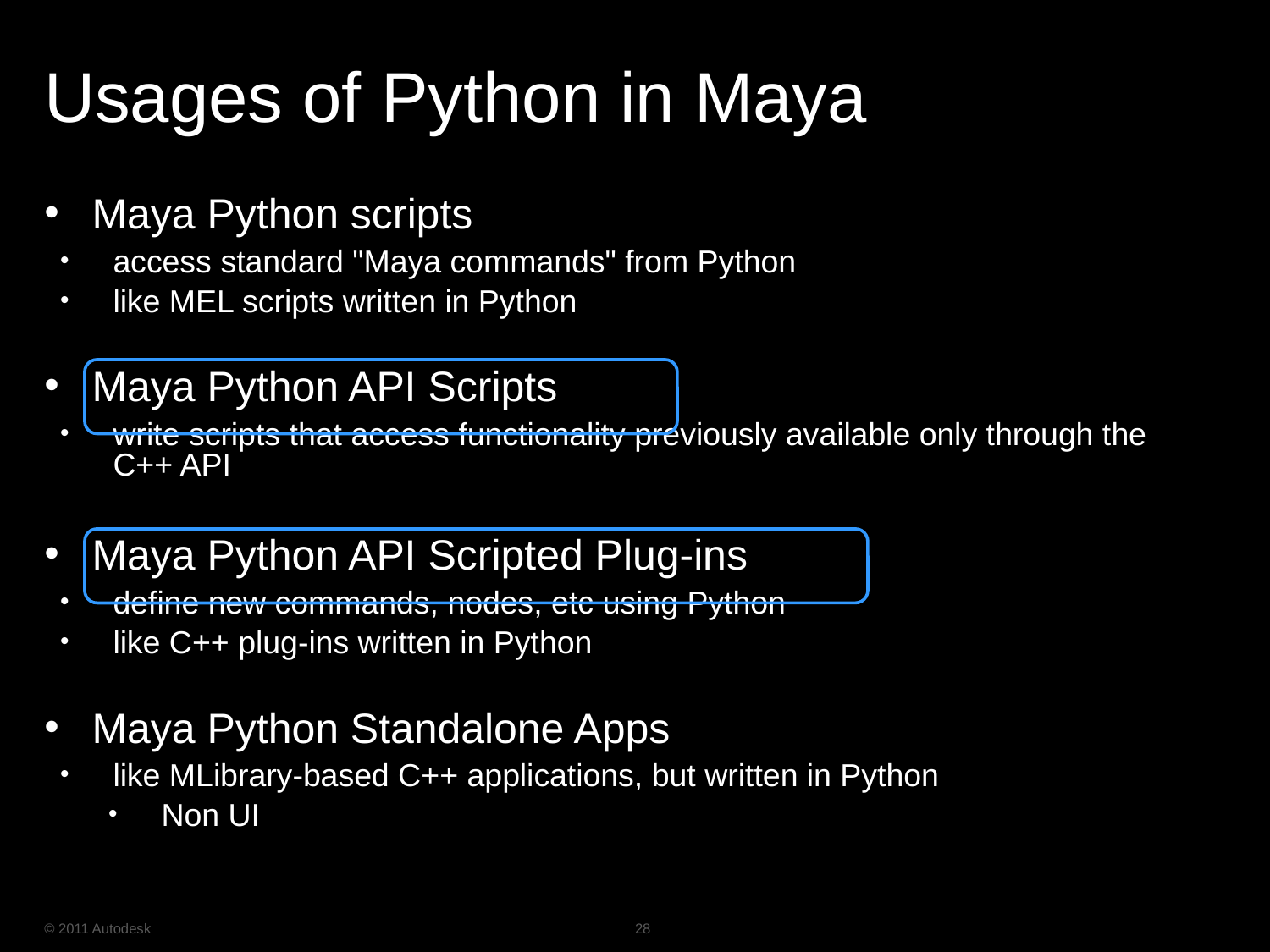

# Usages of Python in Maya
Maya Python scripts
access standard "Maya commands" from Python
like MEL scripts written in Python

Maya Python API Scripts
write scripts that access functionality previously available only through the C++ API

Maya Python API Scripted Plug-ins
define new commands, nodes, etc using Python
like C++ plug-ins written in Python

Maya Python Standalone Apps
like MLibrary-based C++ applications, but written in Python
Non UI